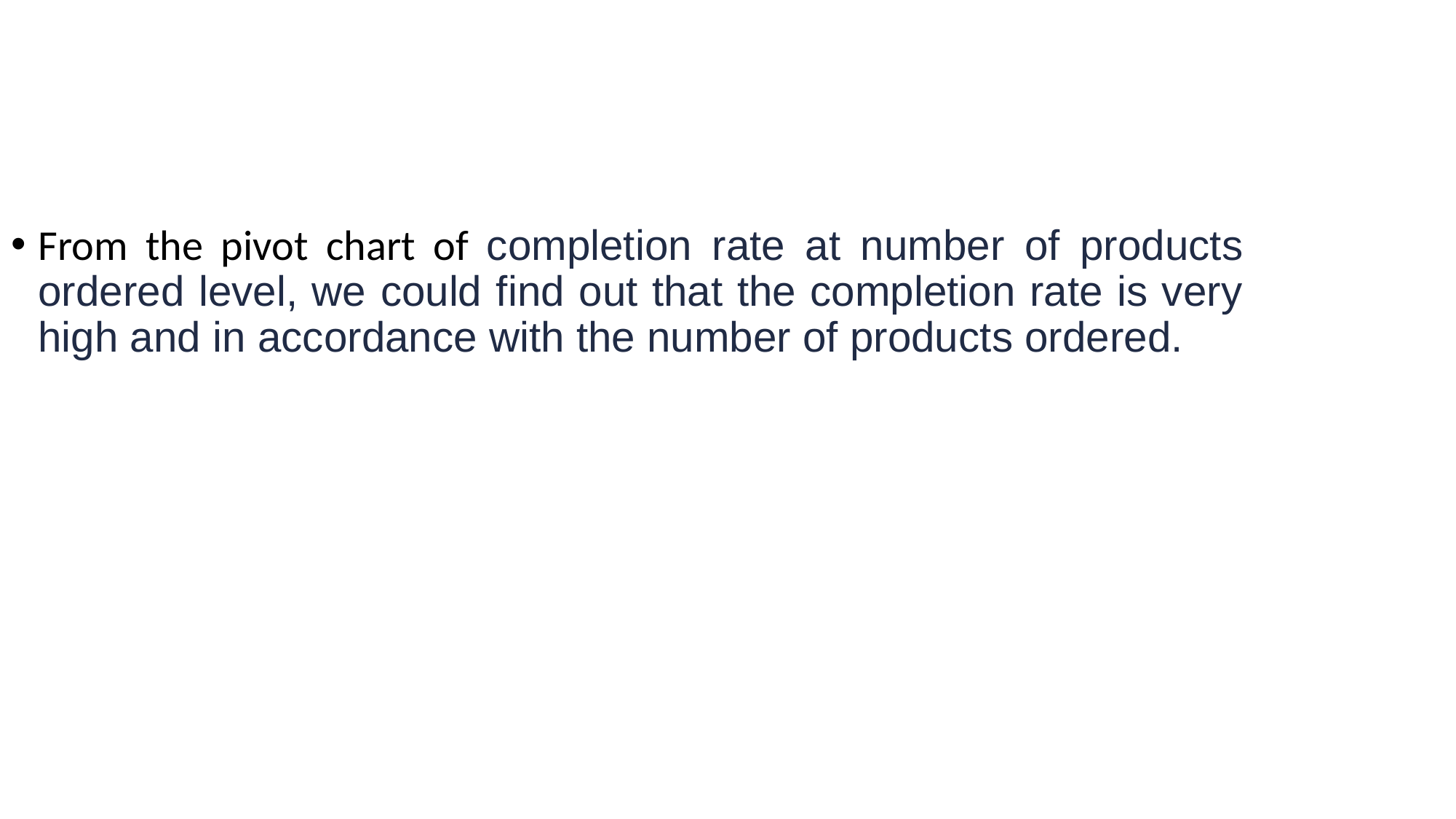

From the pivot chart of completion rate at number of products ordered level, we could find out that the completion rate is very high and in accordance with the number of products ordered.